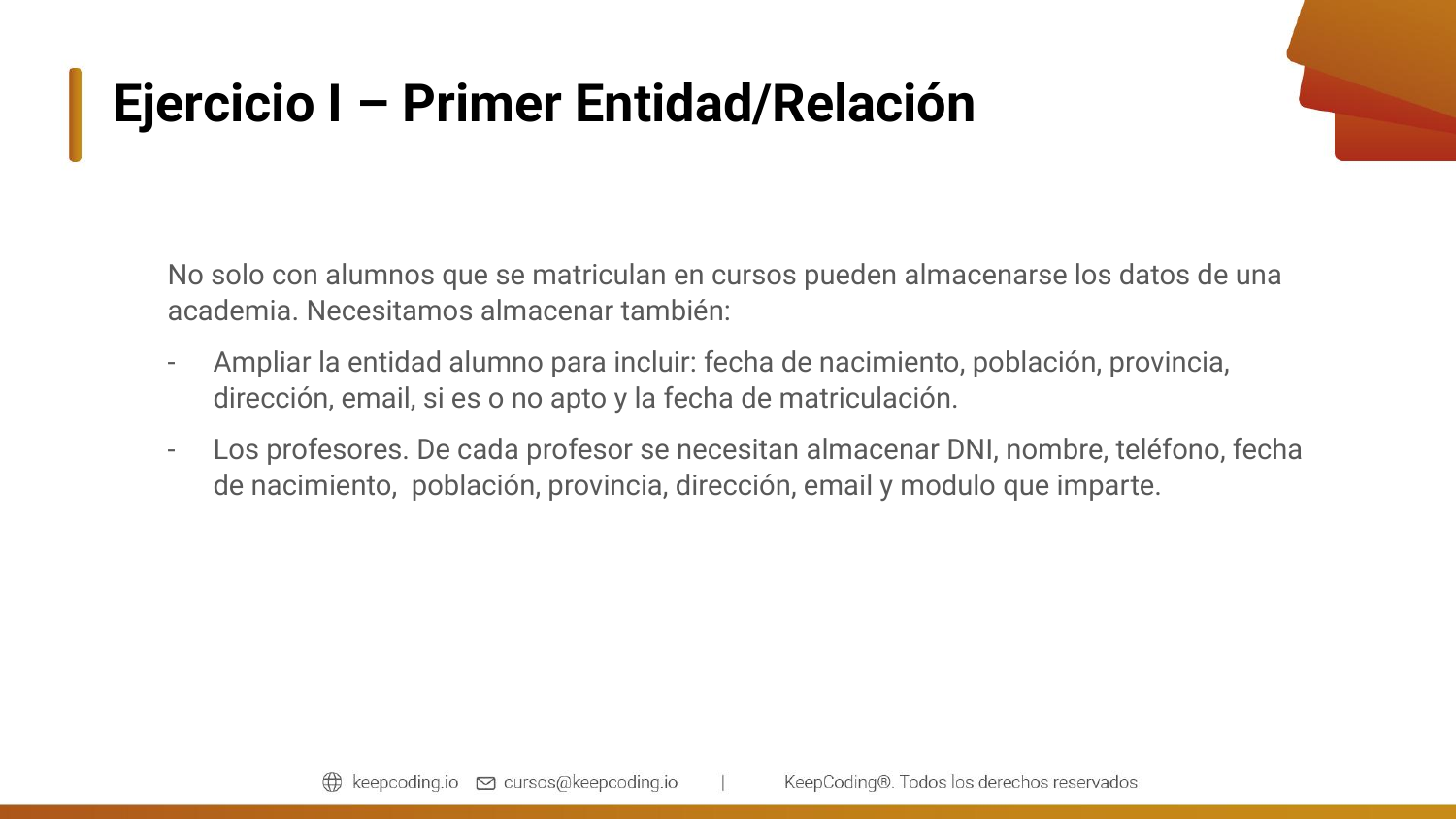

# Ejercicio I – Primer Entidad/Relación
No solo con alumnos que se matriculan en cursos pueden almacenarse los datos de una  academia. Necesitamos almacenar también:
Ampliar la entidad alumno para incluir: fecha de nacimiento, población, provincia, dirección, email, si es o no apto y la fecha de matriculación.
Los profesores. De cada profesor se necesitan almacenar DNI, nombre, teléfono, fecha de nacimiento,  población, provincia, dirección, email y modulo que imparte.